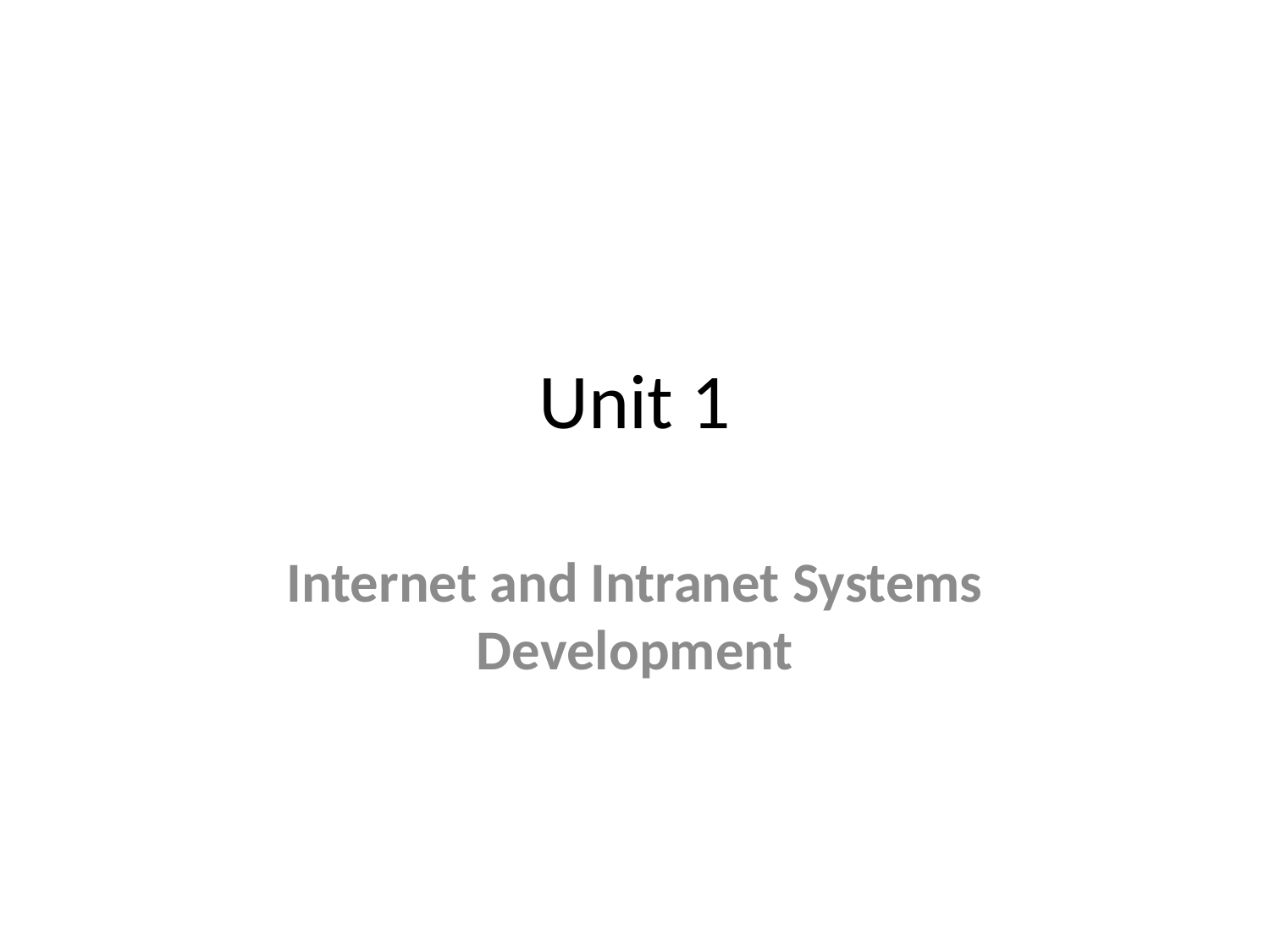

# Unit 1
Internet and Intranet Systems Development